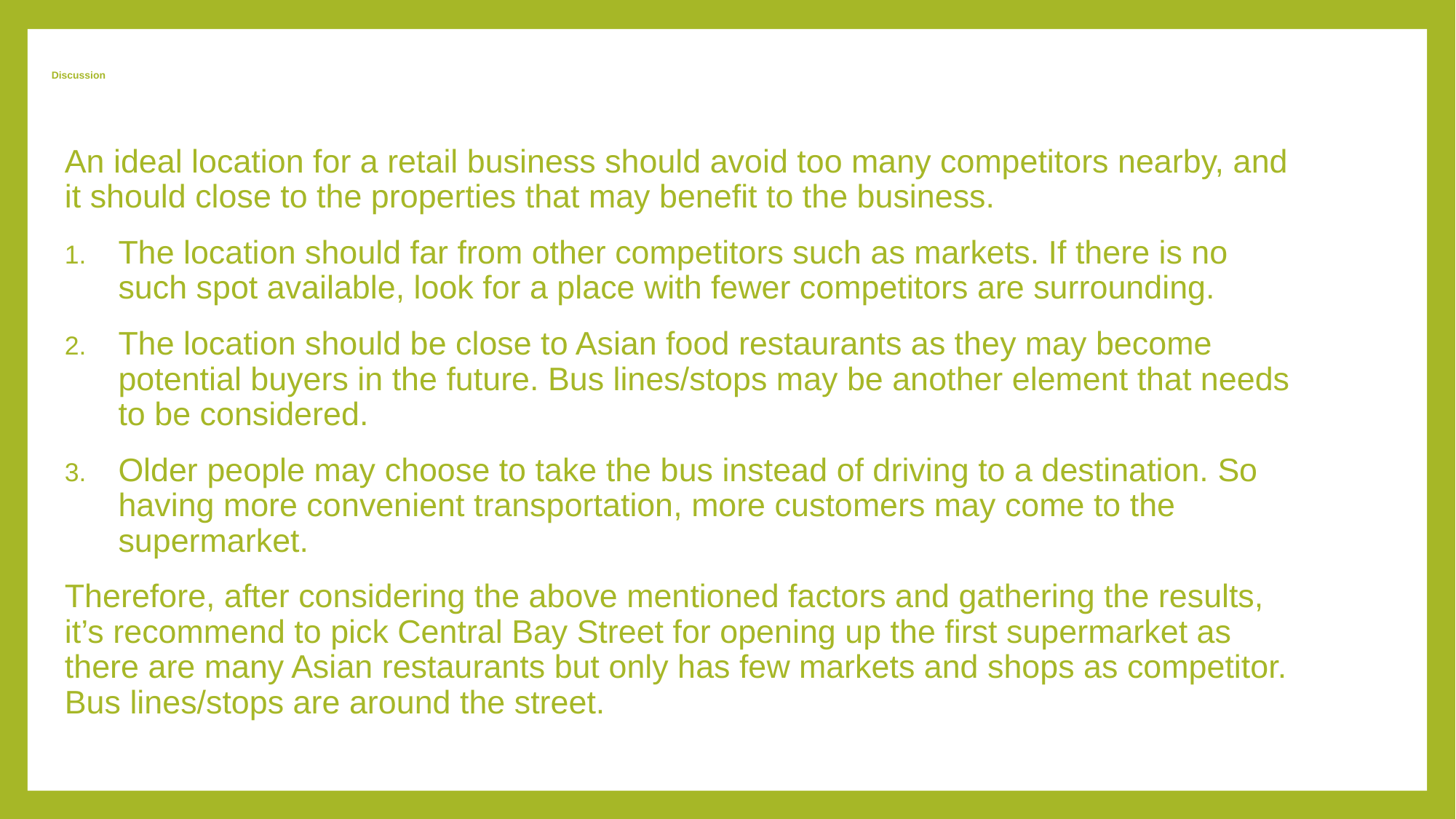

# Discussion
An ideal location for a retail business should avoid too many competitors nearby, and it should close to the properties that may benefit to the business.
The location should far from other competitors such as markets. If there is no such spot available, look for a place with fewer competitors are surrounding.
The location should be close to Asian food restaurants as they may become potential buyers in the future. Bus lines/stops may be another element that needs to be considered.
Older people may choose to take the bus instead of driving to a destination. So having more convenient transportation, more customers may come to the supermarket.
Therefore, after considering the above mentioned factors and gathering the results, it’s recommend to pick Central Bay Street for opening up the first supermarket as there are many Asian restaurants but only has few markets and shops as competitor. Bus lines/stops are around the street.